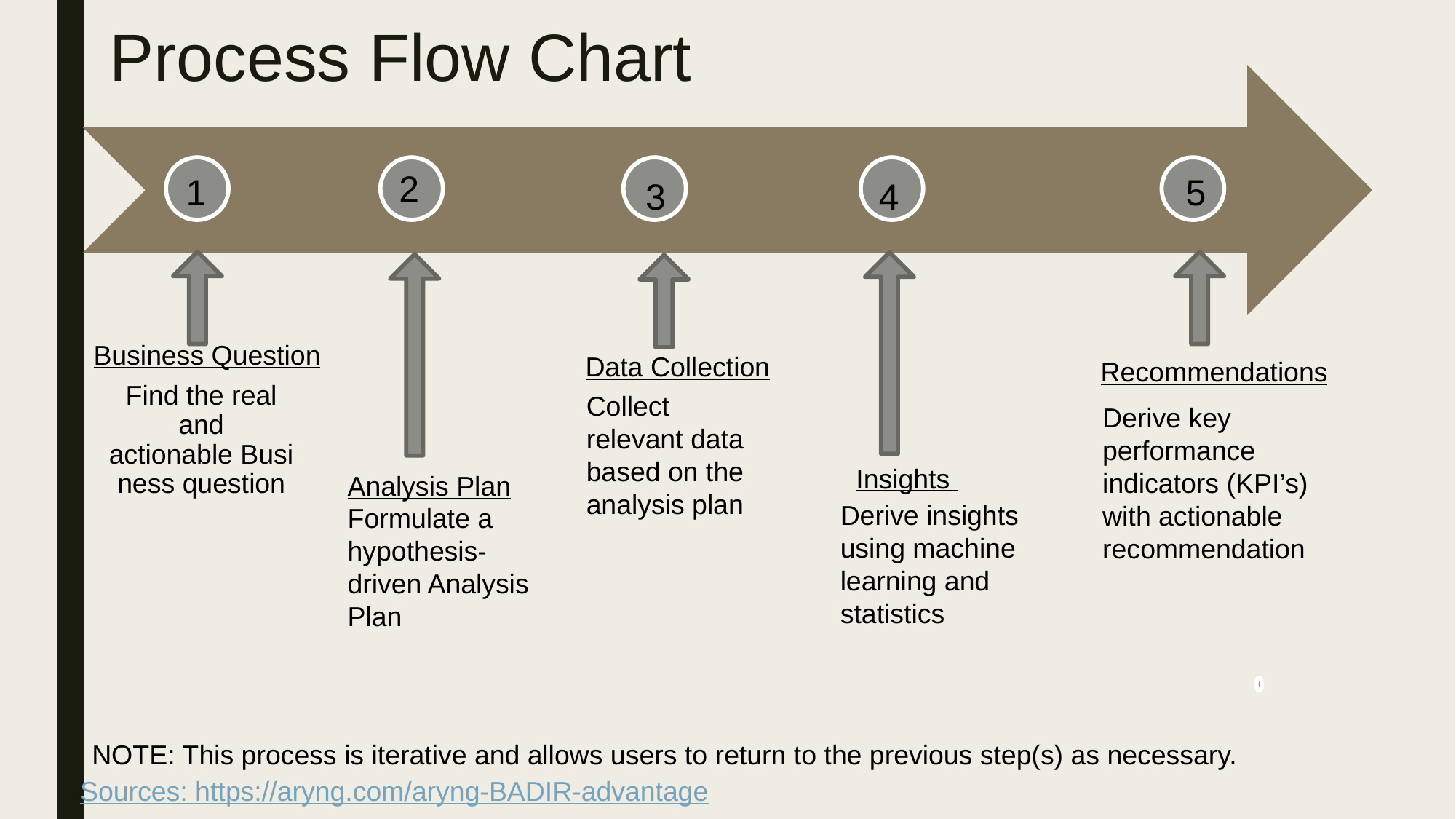

# Process Flow Chart

Find the real and actionable Business question

2
1
5
3
4

Business Question
Data Collection
Recommendations
Collect relevant data based on the analysis plan
Derive key performance indicators (KPI’s) with actionable recommendation
Insights
Analysis Plan
Derive insights using machine learning and statistics
Formulate a hypothesis- driven Analysis Plan
NOTE: This process is iterative and allows users to return to the previous step(s) as necessary.
Sources: https://aryng.com/aryng-BADIR-advantage